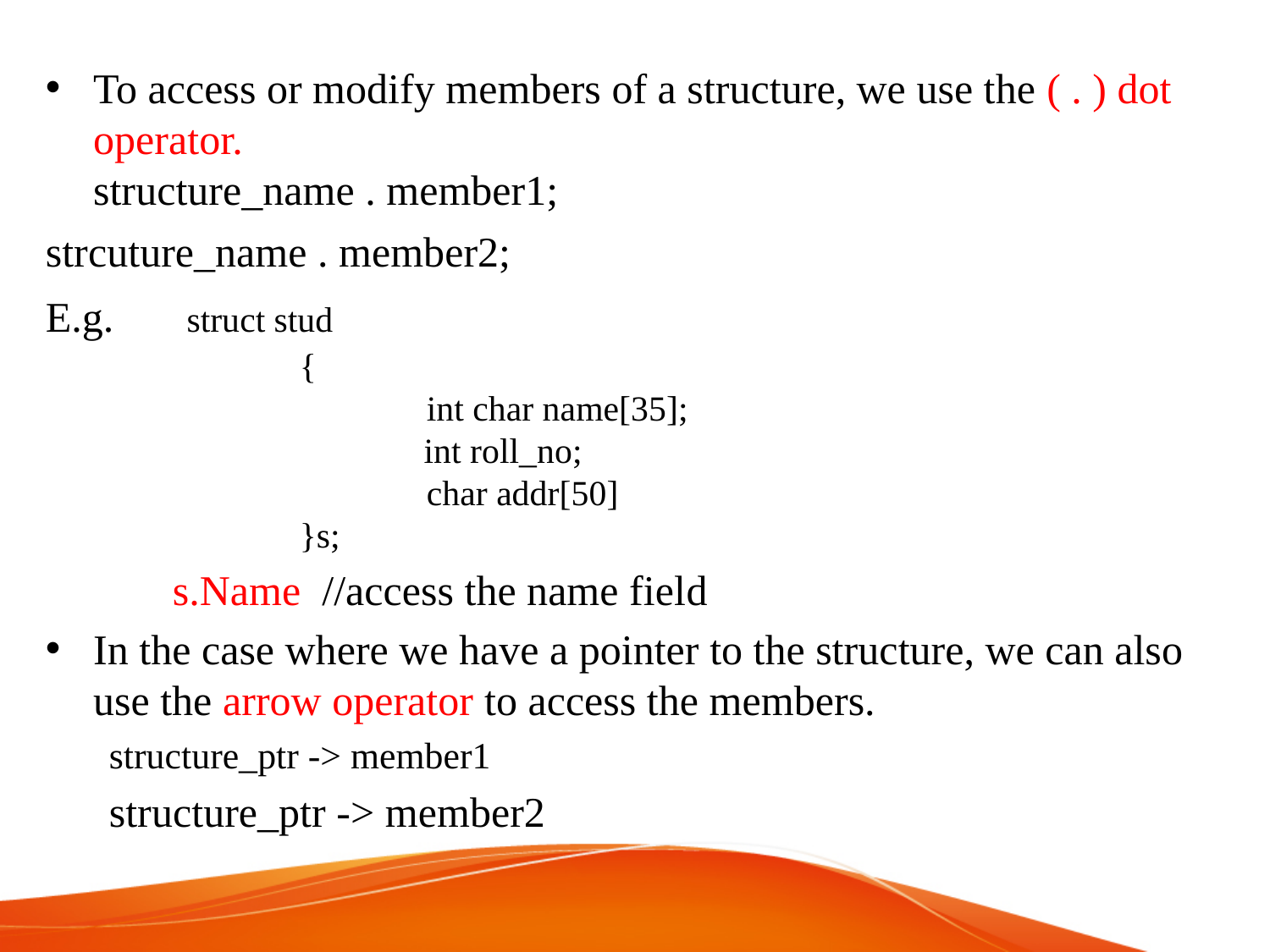

To access or modify members of a structure, we use the ( . ) dot operator.
structure_name . member1;
strcuture_name . member2;
E.g.  	 struct stud
		{
			int char name[35];
		              int roll_no;
		 	char addr[50]
		}s;
s.Name  //access the name field
In the case where we have a pointer to the structure, we can also use the arrow operator to access the members.
structure_ptr -> member1
structure_ptr -> member2